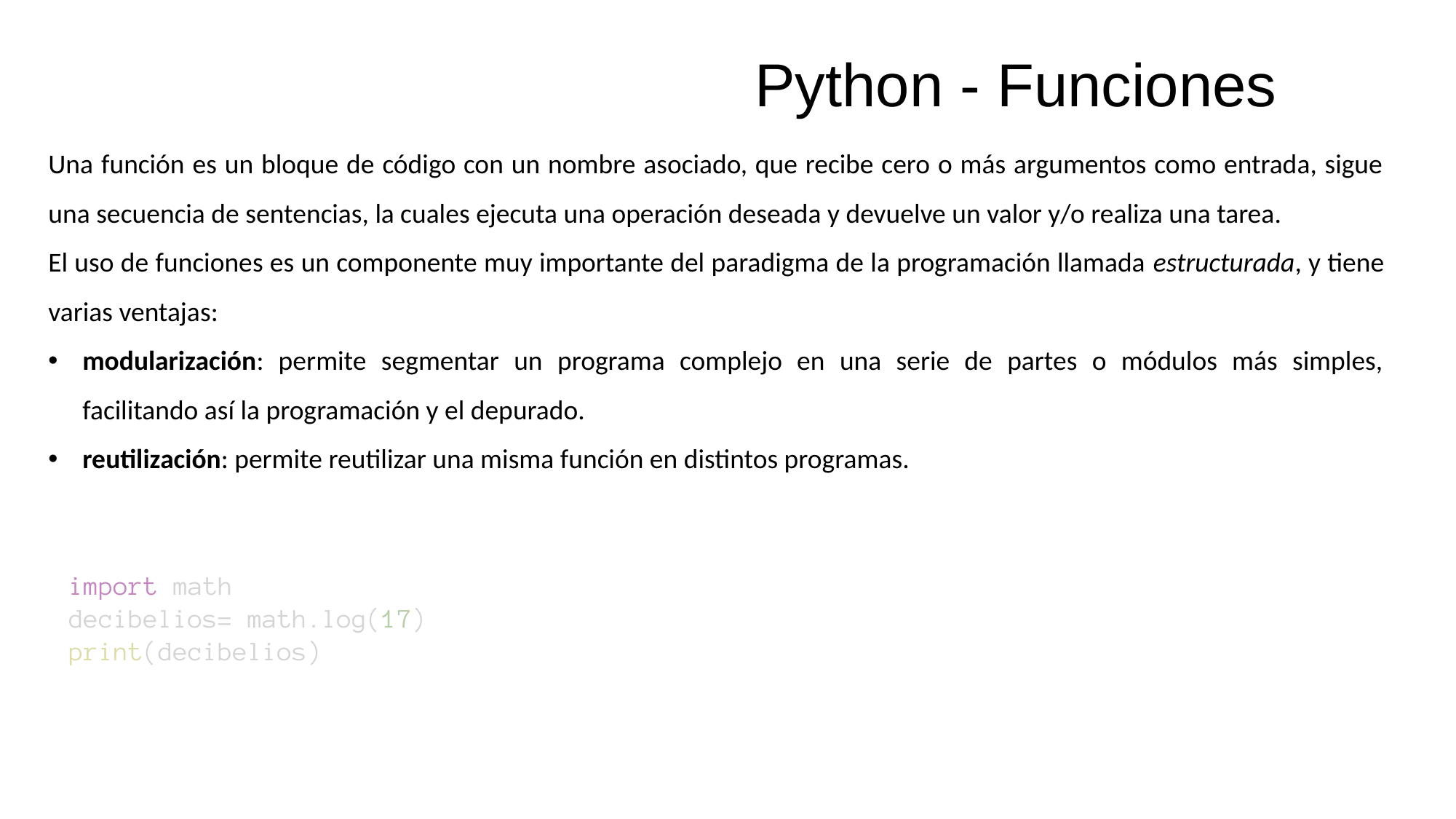

Python - Funciones
Una función es un bloque de código con un nombre asociado, que recibe cero o más argumentos como entrada, sigue una secuencia de sentencias, la cuales ejecuta una operación deseada y devuelve un valor y/o realiza una tarea.
El uso de funciones es un componente muy importante del paradigma de la programación llamada estructurada, y tiene varias ventajas:
modularización: permite segmentar un programa complejo en una serie de partes o módulos más simples, facilitando así la programación y el depurado.
reutilización: permite reutilizar una misma función en distintos programas.
import math
decibelios= math.log(17)
print(decibelios)